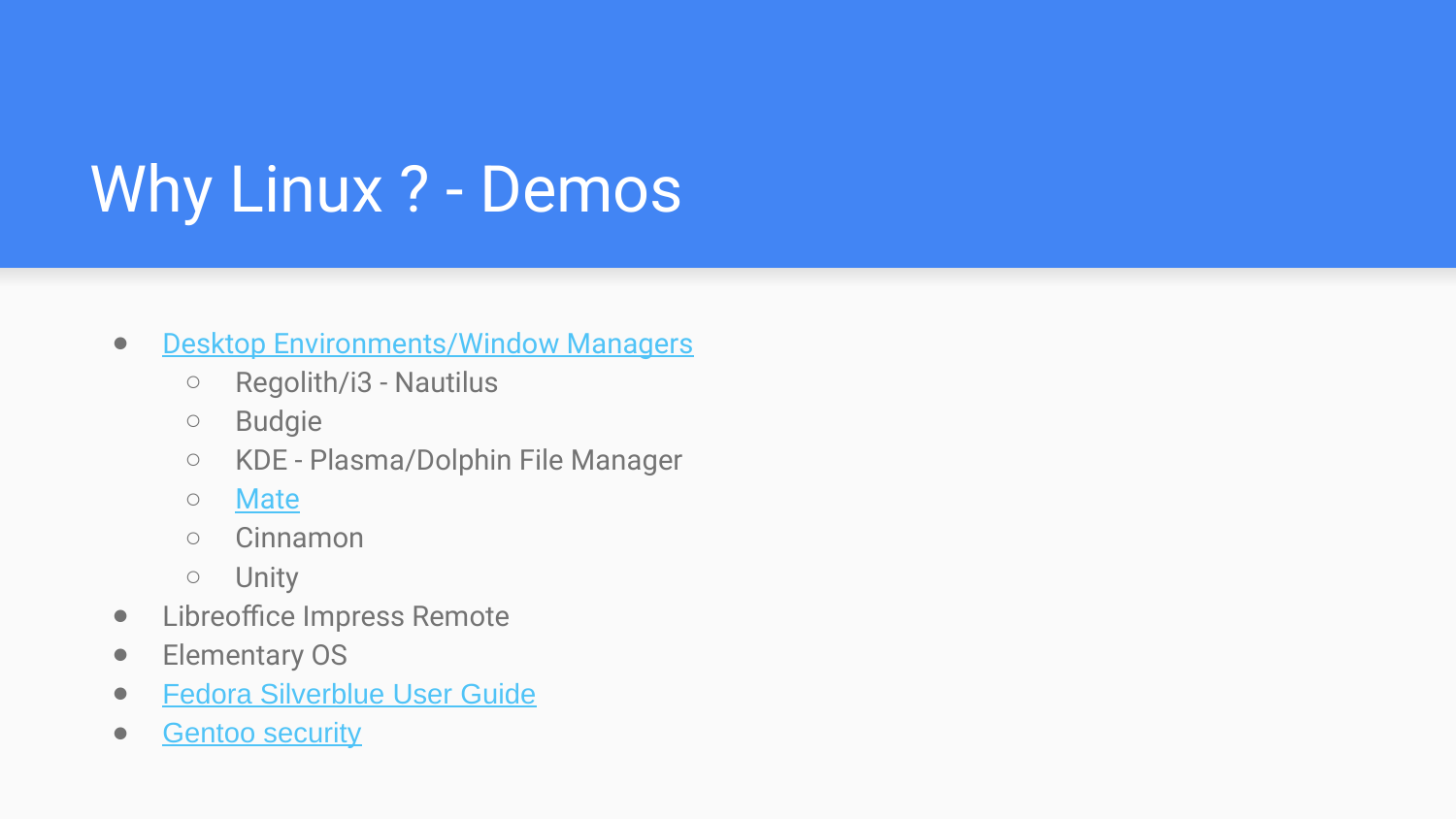

# Why Linux ? - Demos
Desktop Environments/Window Managers
Regolith/i3 - Nautilus
Budgie
KDE - Plasma/Dolphin File Manager
Mate
Cinnamon
Unity
Libreoffice Impress Remote
Elementary OS
Fedora Silverblue User Guide
Gentoo security